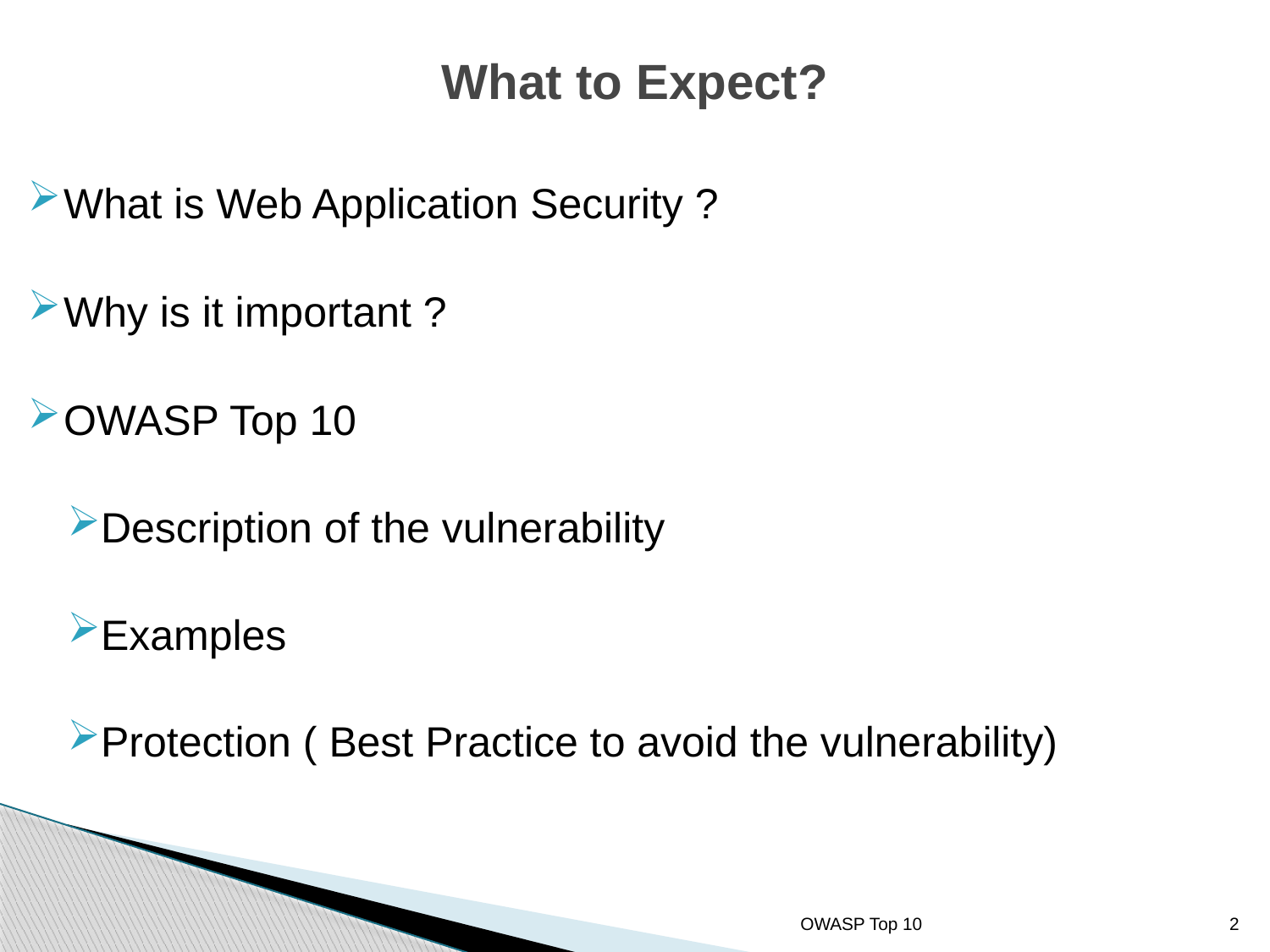

# What to Expect?
What is Web Application Security ?
Why is it important ?
OWASP Top 10
Description of the vulnerability
Examples
Protection ( Best Practice to avoid the vulnerability)

OWASP Top 10
2